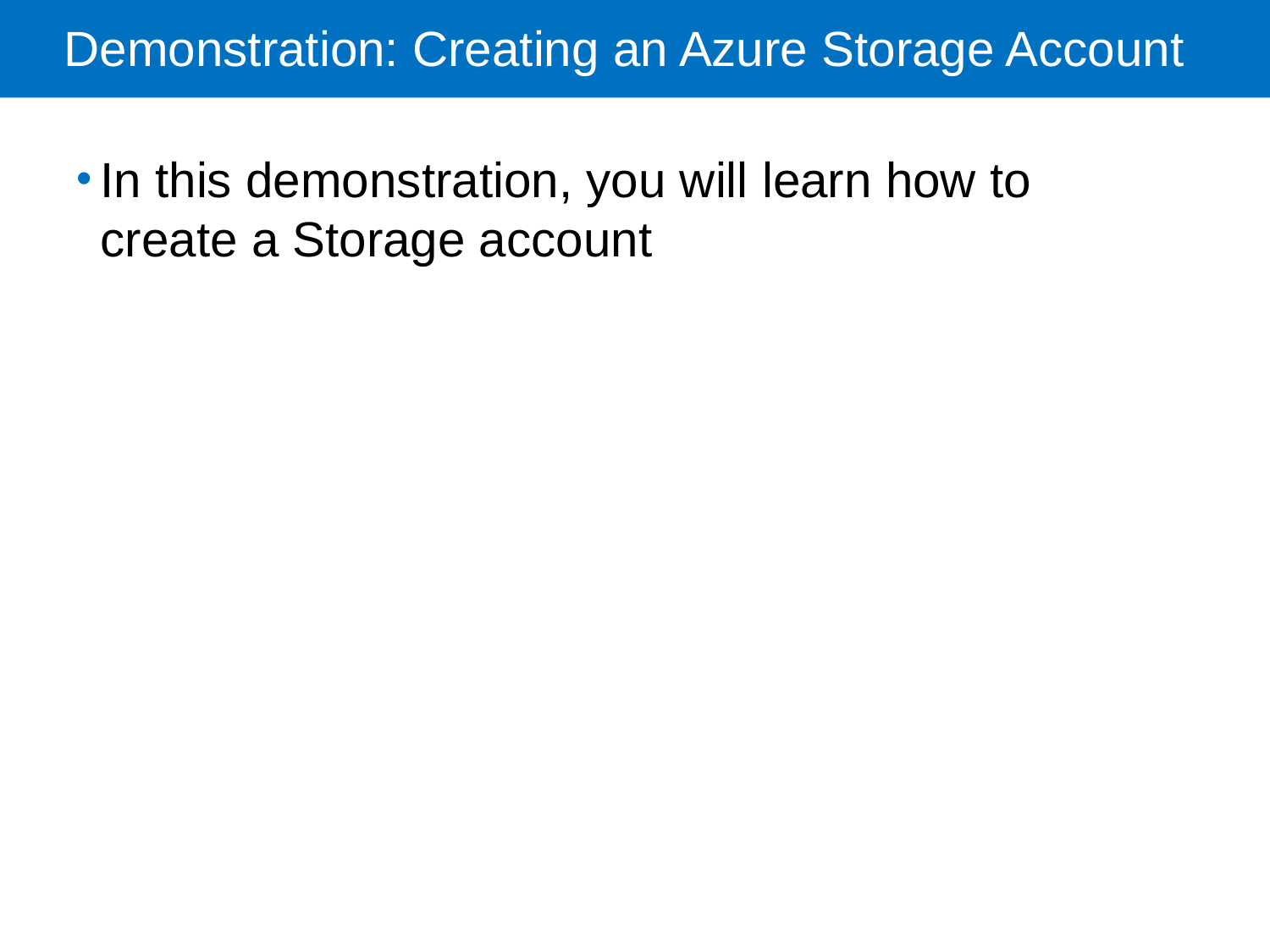

# Demonstration: Creating an Azure Storage Account
In this demonstration, you will learn how to create a Storage account